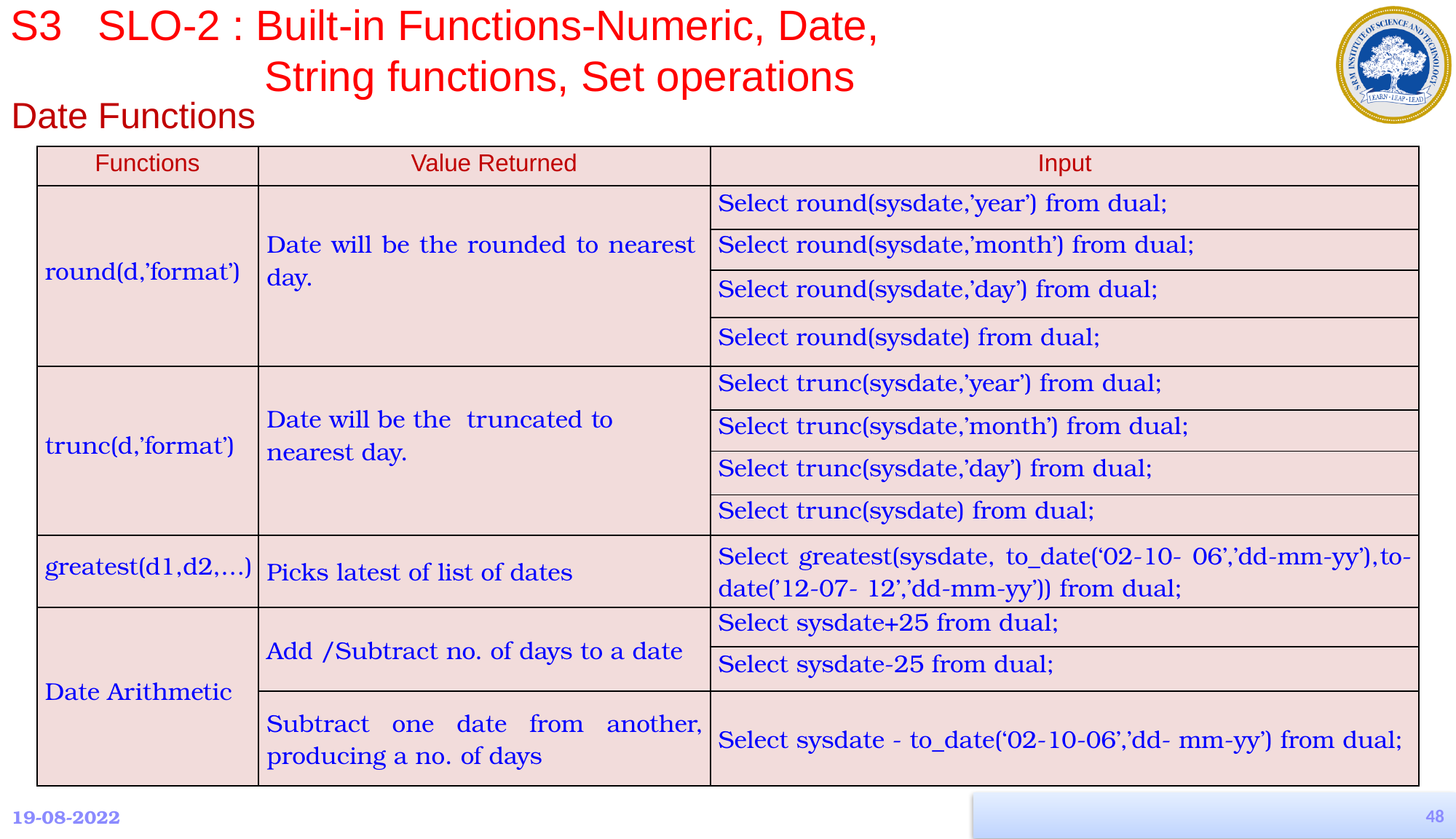

S3   SLO-2 : Built-in Functions-Numeric, Date,
		   String functions, Set operations
Date Functions
| Functions | Value Returned | Input |
| --- | --- | --- |
| round(d,’format’) | Date will be the rounded to nearest day. | Select round(sysdate,’year’) from dual; |
|  |  | Select round(sysdate,’month’) from dual; |
|  |  | Select round(sysdate,’day’) from dual; |
|  |  | Select round(sysdate) from dual; |
| trunc(d,’format’) | Date will be the truncated to nearest day. | Select trunc(sysdate,’year’) from dual; |
|  |  | Select trunc(sysdate,’month’) from dual; |
|  |  | Select trunc(sysdate,’day’) from dual; |
|  |  | Select trunc(sysdate) from dual; |
| greatest(d1,d2,…) | Picks latest of list of dates | Select greatest(sysdate, to\_date(‘02-10- 06’,’dd-mm-yy’),to-date(’12-07- 12’,’dd-mm-yy’)) from dual; |
| Date Arithmetic | Add /Subtract no. of days to a date | Select sysdate+25 from dual; |
|  |  | Select sysdate-25 from dual; |
|  | Subtract one date from another, producing a no. of days | Select sysdate - to\_date(‘02-10-06’,’dd- mm-yy’) from dual; |
48
19-08-2022